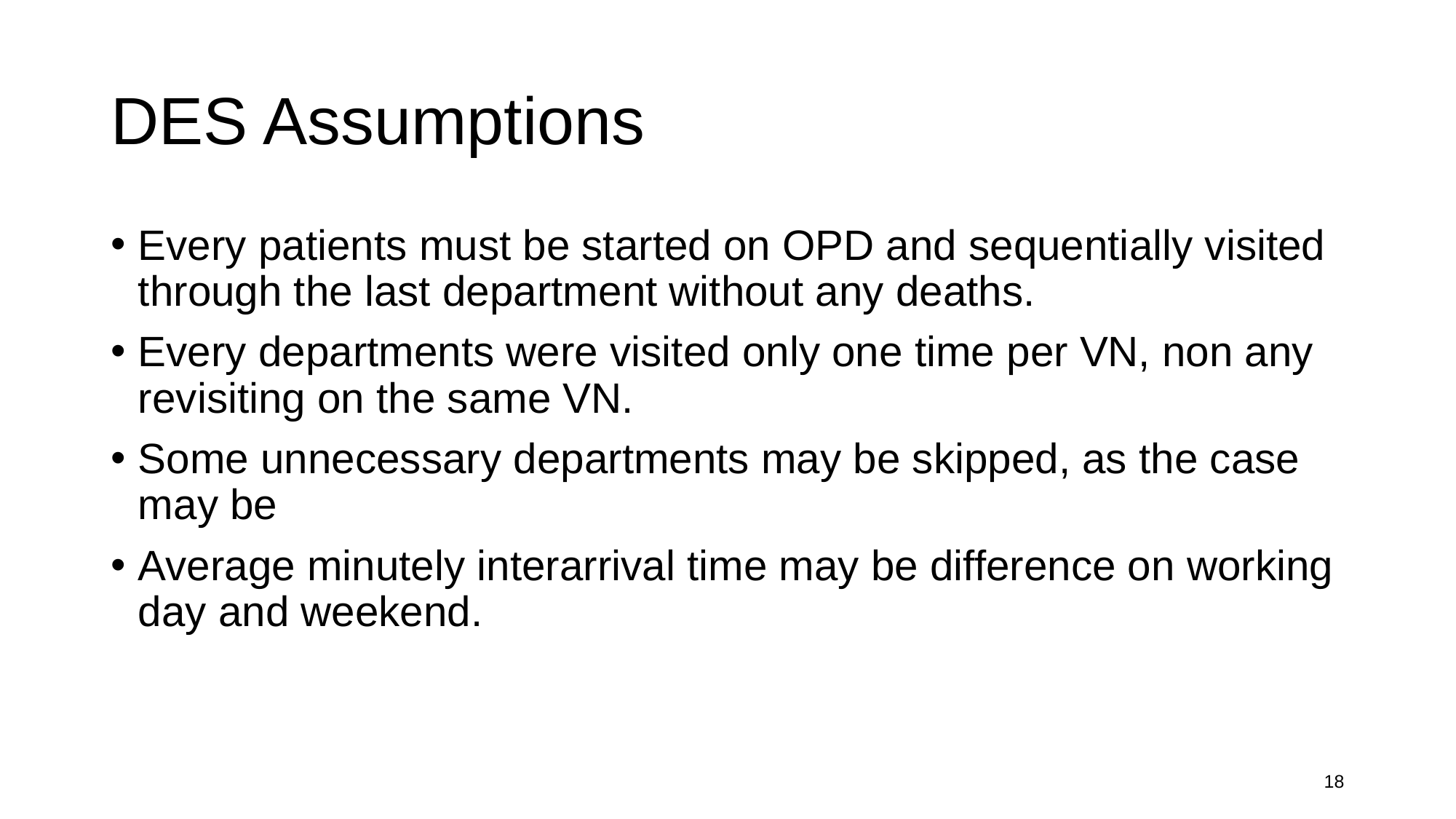

# DES Assumptions
Every patients must be started on OPD and sequentially visited through the last department without any deaths.
Every departments were visited only one time per VN, non any revisiting on the same VN.
Some unnecessary departments may be skipped, as the case may be
Average minutely interarrival time may be difference on working day and weekend.

18